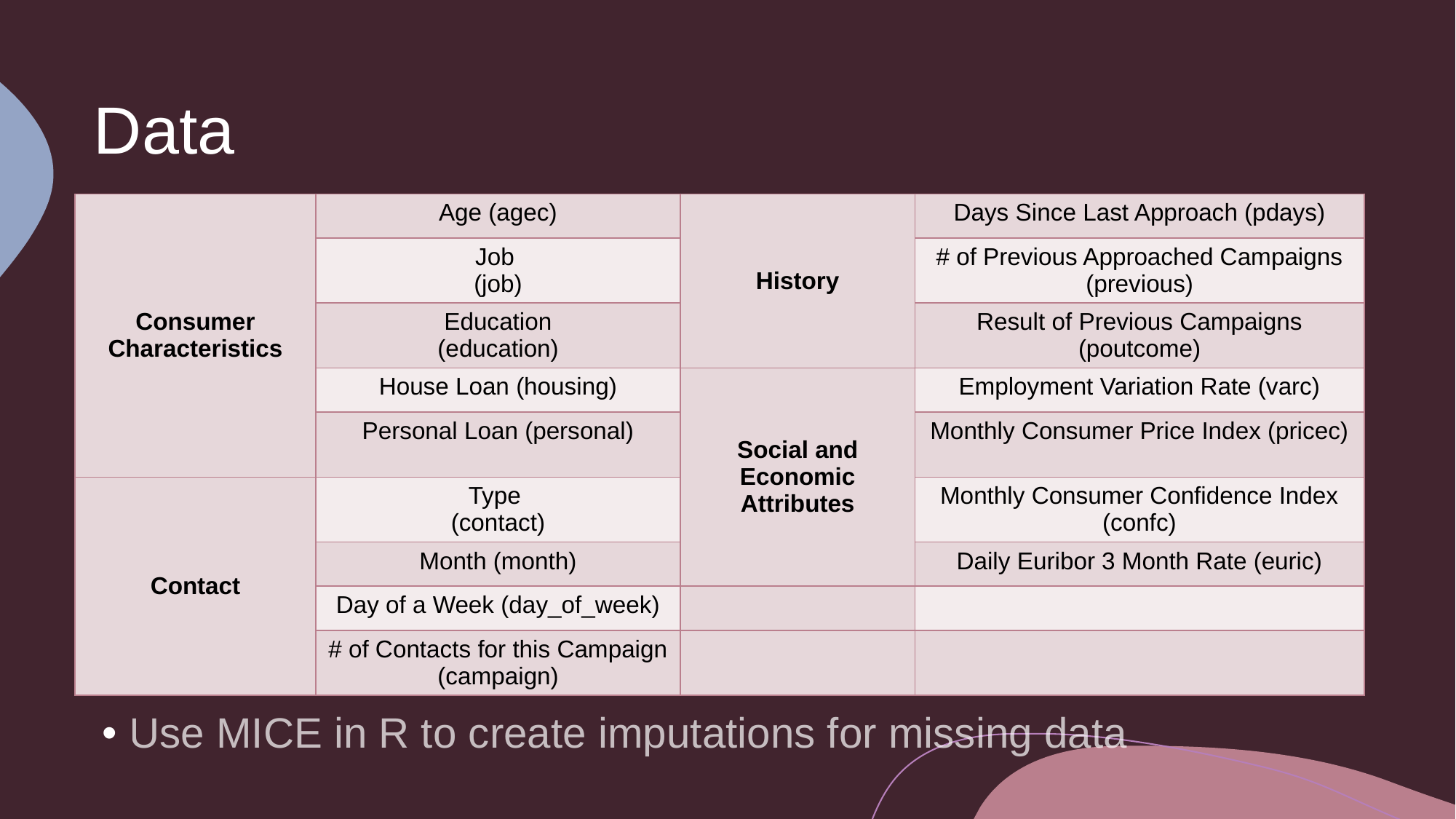

# Data
| Consumer Characteristics | Age (agec) | History | Days Since Last Approach (pdays) |
| --- | --- | --- | --- |
|  | Job (job) |  | # of Previous Approached Campaigns (previous) |
|  | Education (education) |  | Result of Previous Campaigns (poutcome) |
|  | House Loan (housing) | Social and Economic Attributes | Employment Variation Rate (varc) |
|  | Personal Loan (personal) |  | Monthly Consumer Price Index (pricec) |
| Contact | Type (contact) |  | Monthly Consumer Confidence Index (confc) |
|  | Month (month) |  | Daily Euribor 3 Month Rate (euric) |
|  | Day of a Week (day\_of\_week) |  |  |
|  | # of Contacts for this Campaign (campaign) |  |  |
Use MICE in R to create imputations for missing data